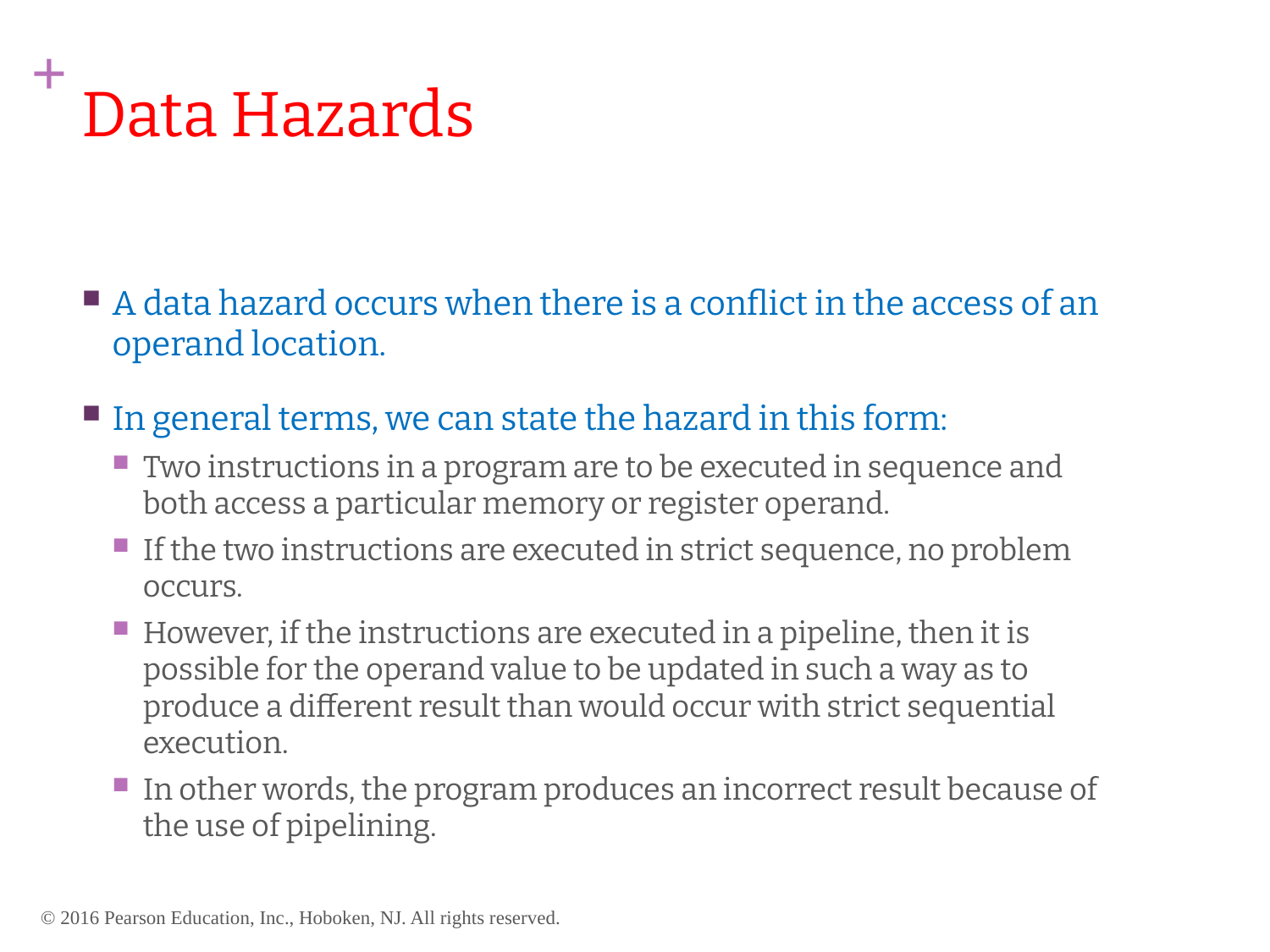

# Data Hazards
A data hazard occurs when there is a conflict in the access of an operand location.
In general terms, we can state the hazard in this form:
Two instructions in a program are to be executed in sequence and both access a particular memory or register operand.
If the two instructions are executed in strict sequence, no problem occurs.
However, if the instructions are executed in a pipeline, then it is possible for the operand value to be updated in such a way as to produce a different result than would occur with strict sequential execution.
In other words, the program produces an incorrect result because of the use of pipelining.

© 2016 Pearson Education, Inc., Hoboken, NJ. All rights reserved.